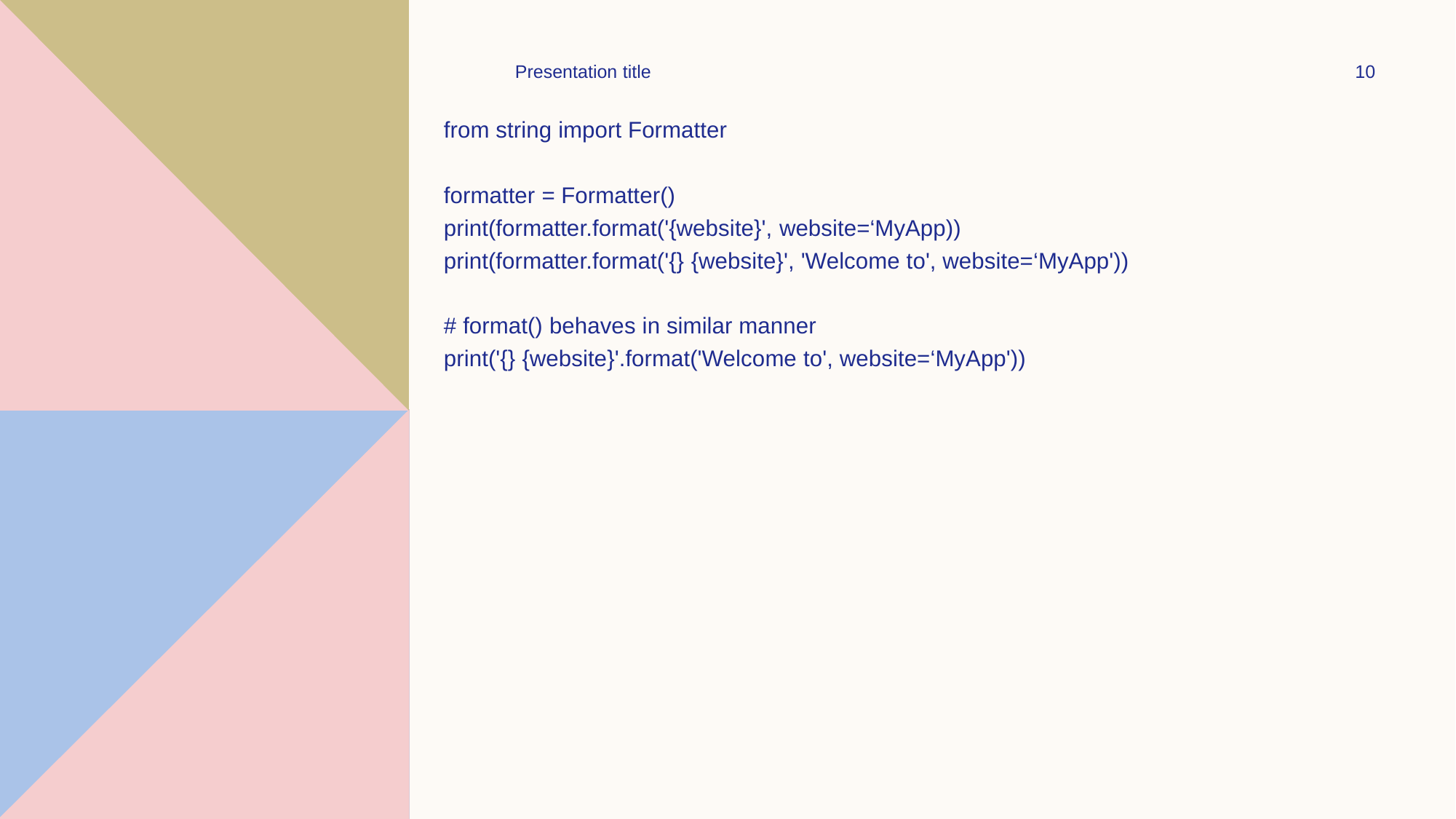

Presentation title
10
from string import Formatter

formatter = Formatter()
print(formatter.format('{website}', website=‘MyApp))
print(formatter.format('{} {website}', 'Welcome to', website=‘MyApp'))

# format() behaves in similar manner
print('{} {website}'.format('Welcome to', website=‘MyApp'))